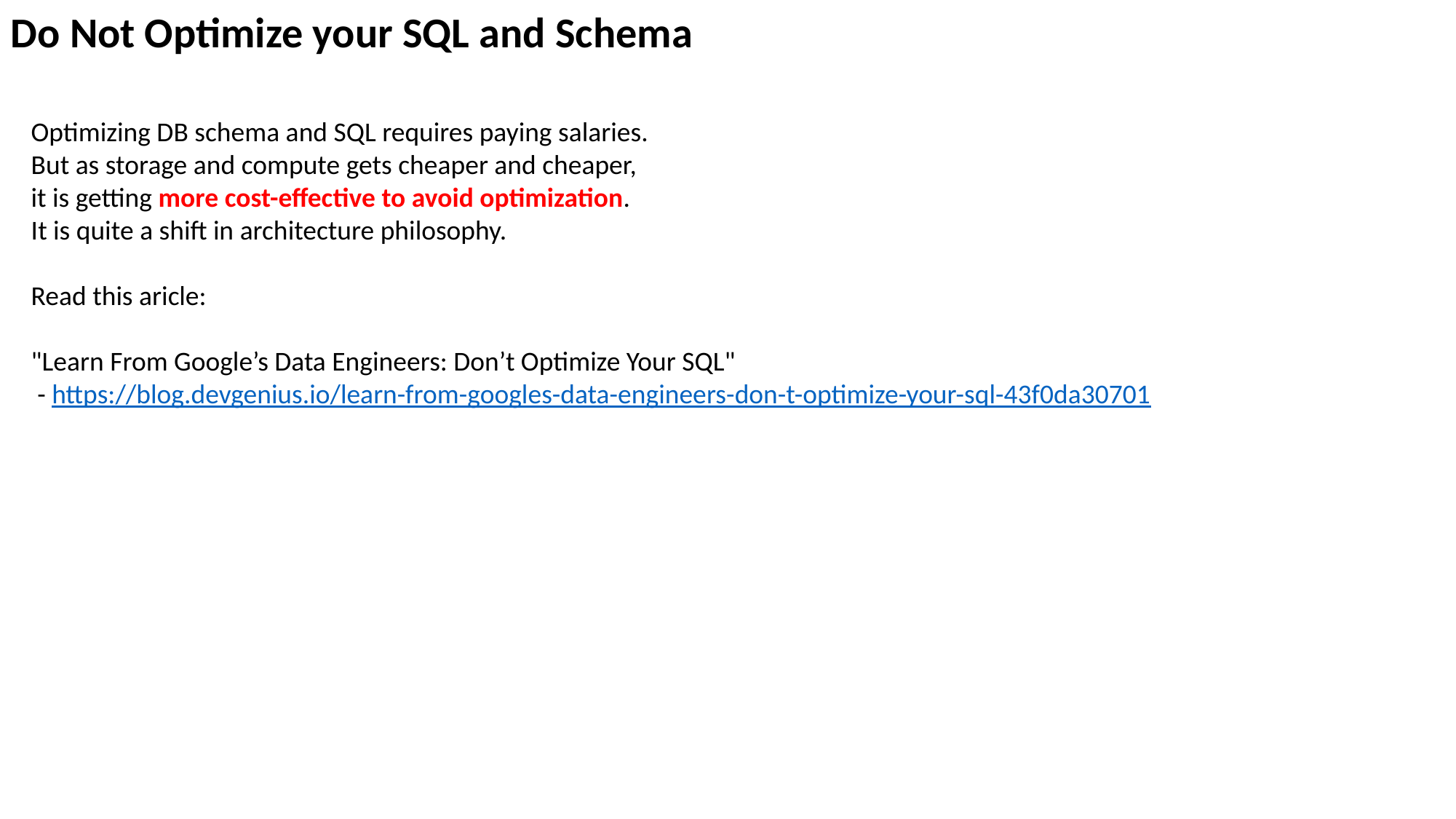

Do Not Optimize your SQL and Schema
Optimizing DB schema and SQL requires paying salaries.
But as storage and compute gets cheaper and cheaper,
it is getting more cost-effective to avoid optimization.
It is quite a shift in architecture philosophy.

Read this aricle:

"Learn From Google’s Data Engineers: Don’t Optimize Your SQL"
 - https://blog.devgenius.io/learn-from-googles-data-engineers-don-t-optimize-your-sql-43f0da30701